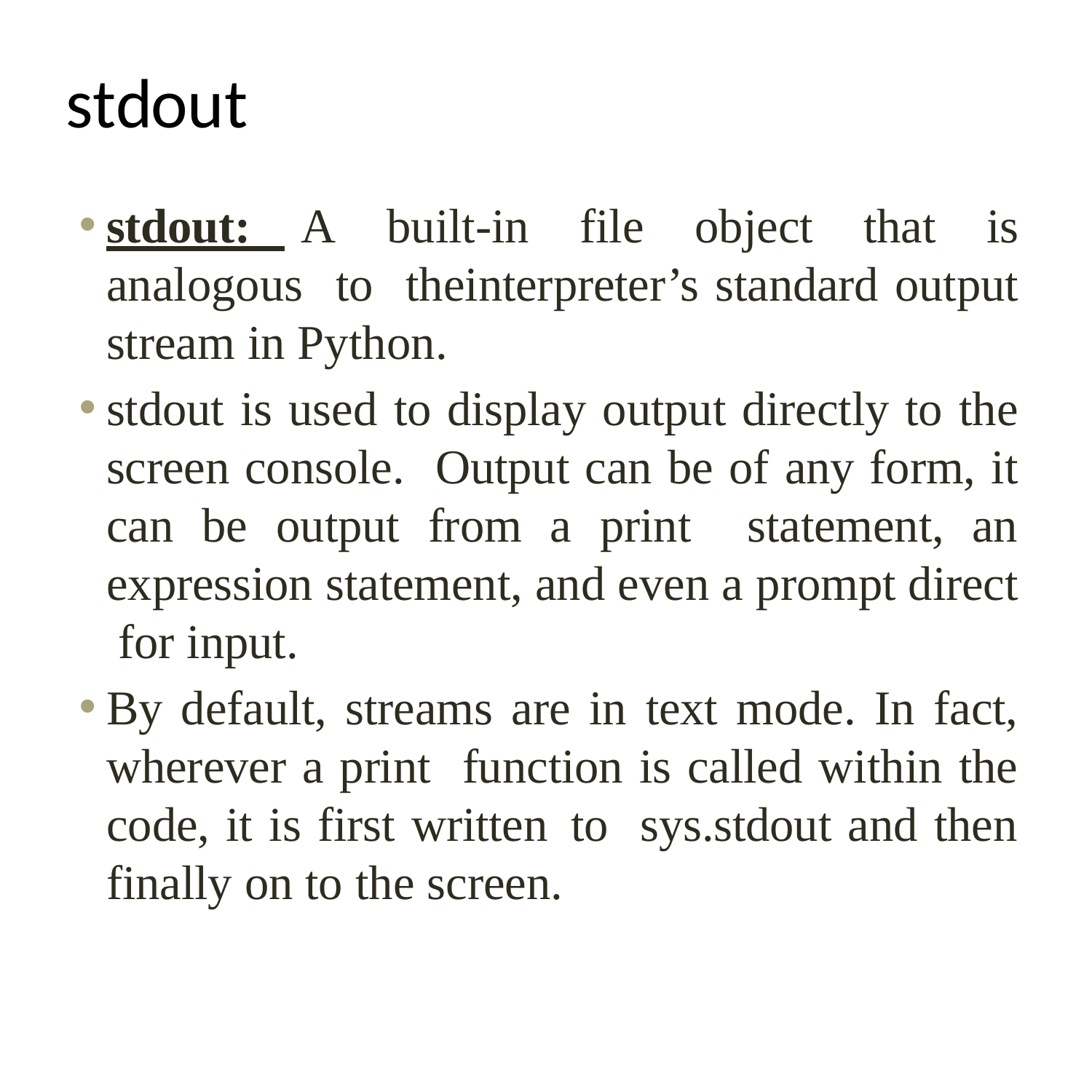

# stdout
stdout: A built-in file object that is analogous to theinterpreter’s standard output stream in Python.
stdout is used to display output directly to the screen console.  Output can be of any form, it can be output from a print  statement, an expression statement, and even a prompt direct  for input.
By default, streams are in text mode. In fact, wherever a print  function is called within the code, it is first written to  sys.stdout and then finally on to the screen.

10